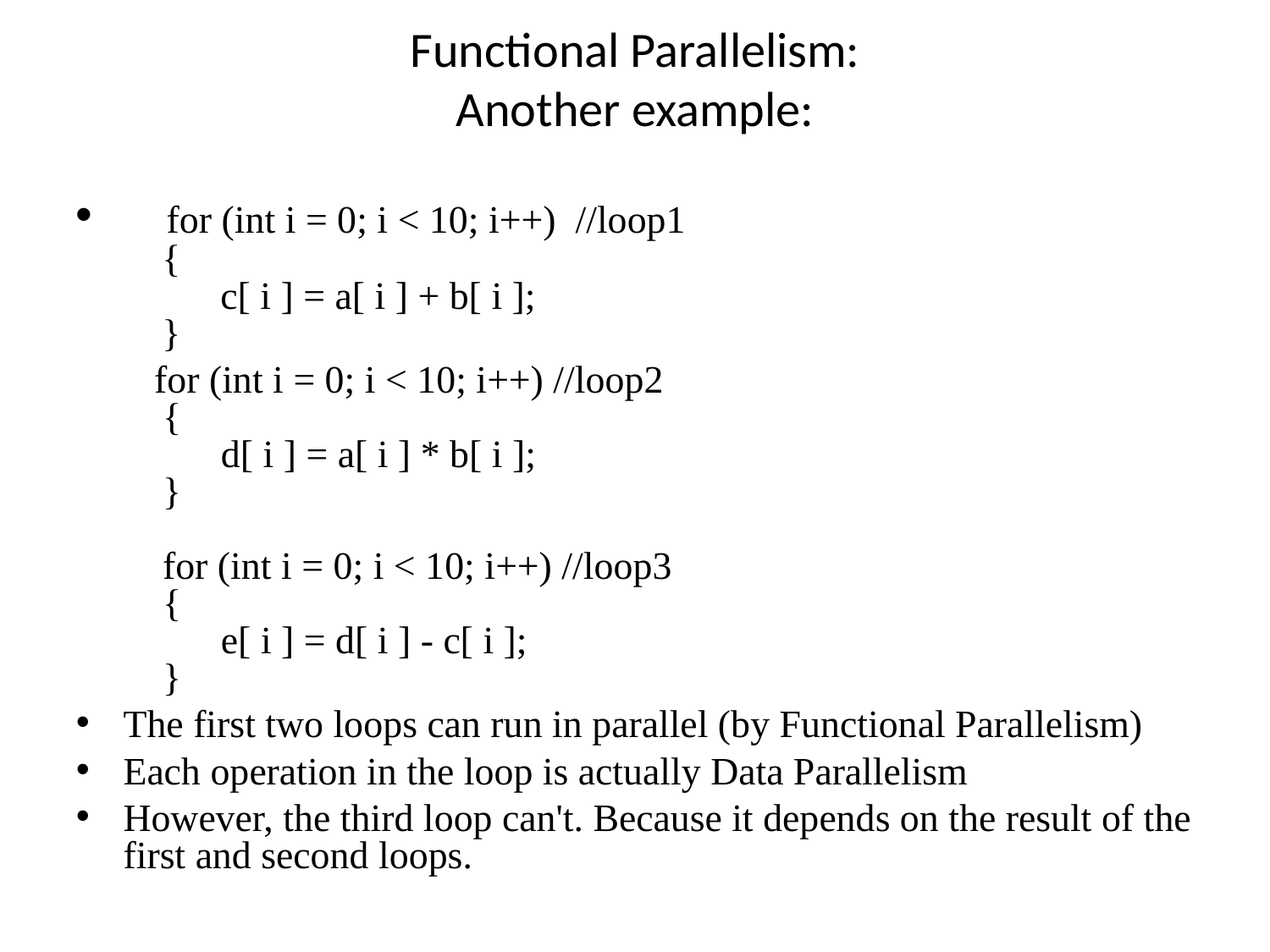

Functional Parallelism:
Another example:
    for (int i = 0; i < 10; i++)  //loop1
    {
          c[ i ] = a[ i ] + b[ i ];
    }
        for (int i = 0; i < 10; i++) //loop2
    {
          d[ i ] = a[ i ] * b[ i ];
    }
 
    for (int i = 0; i < 10; i++) //loop3
    {
          e[ i ] = d[ i ] - c[ i ];
    }
The first two loops can run in parallel (by Functional Parallelism)
Each operation in the loop is actually Data Parallelism
However, the third loop can't. Because it depends on the result of the first and second loops.